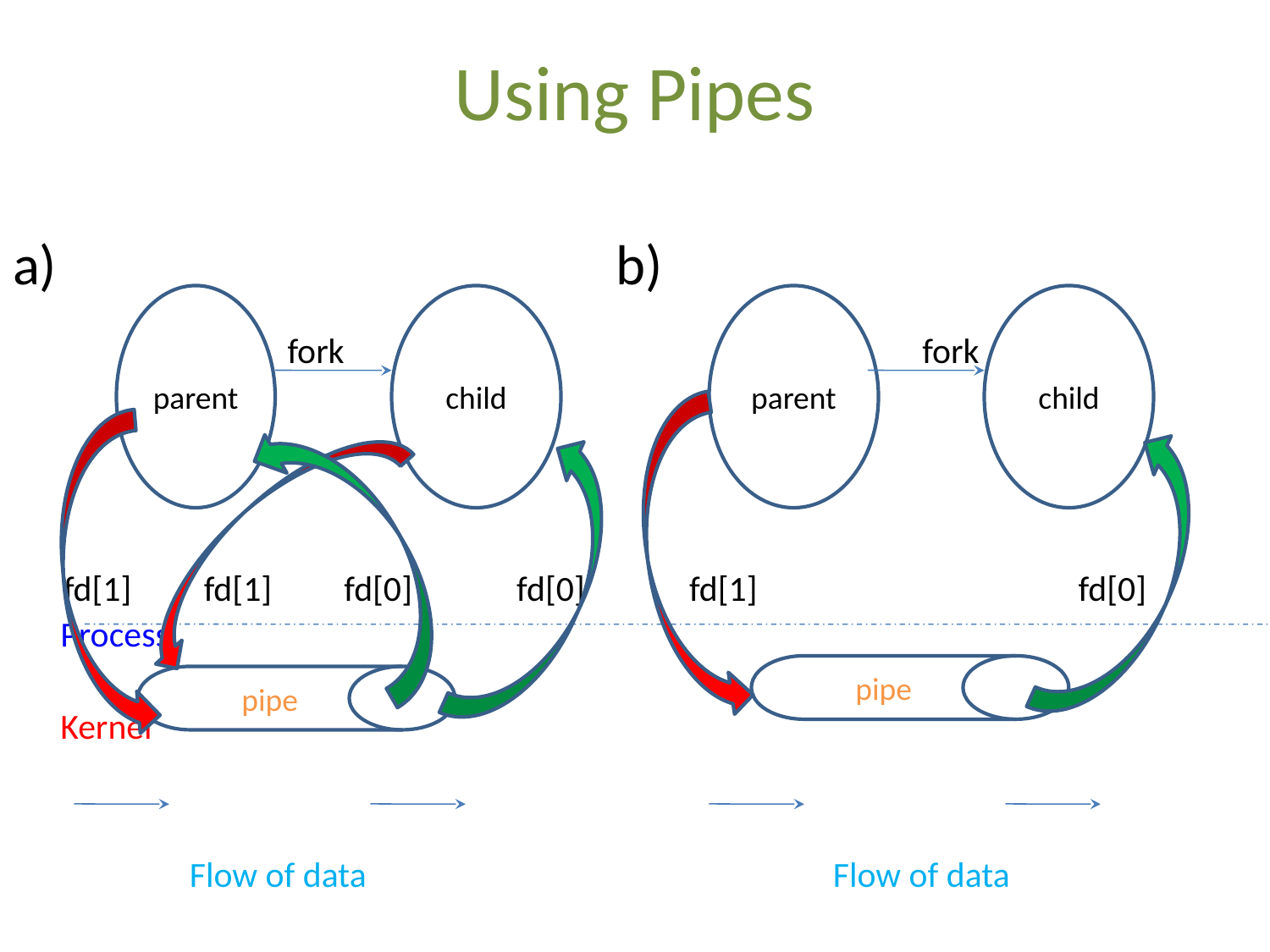

# Using Pipes
a)                                            b)
                      fork                                                                        fork

    fd[1]         fd[1]         fd[0]             fd[0]             fd[1]                                        fd[0] Process
                                                                                                                                                Kernel

                      Flow of data                                                          Flow of data
parent
child
parent
child

pipe
pipe